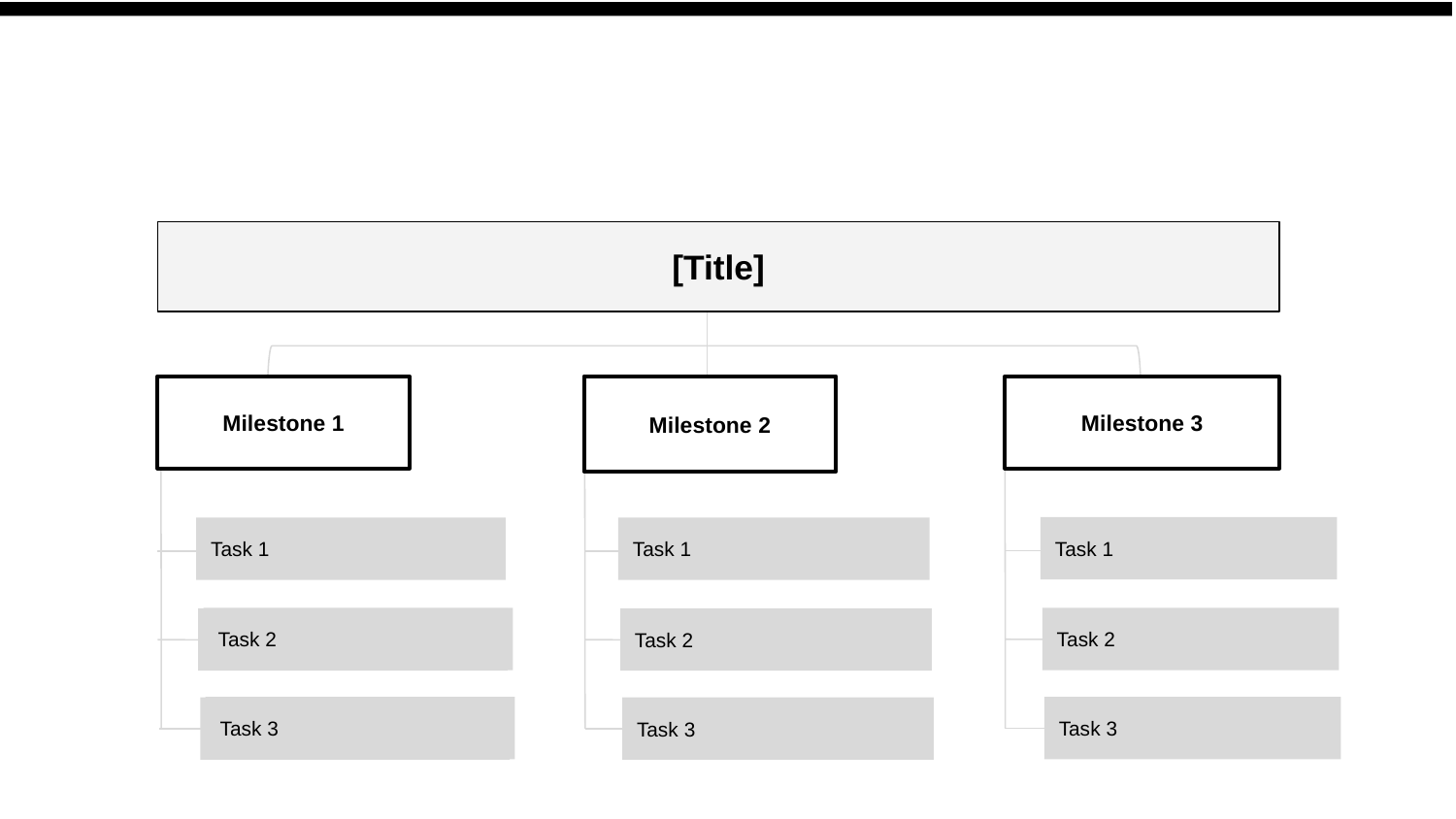

[Title]
Milestone 1
Milestone 2
Milestone 3
Task 1
Task 1
Task 1
Task 2
Task 2
Task 2
Task 2
Task 3
Task 3
Task 3
Task 3